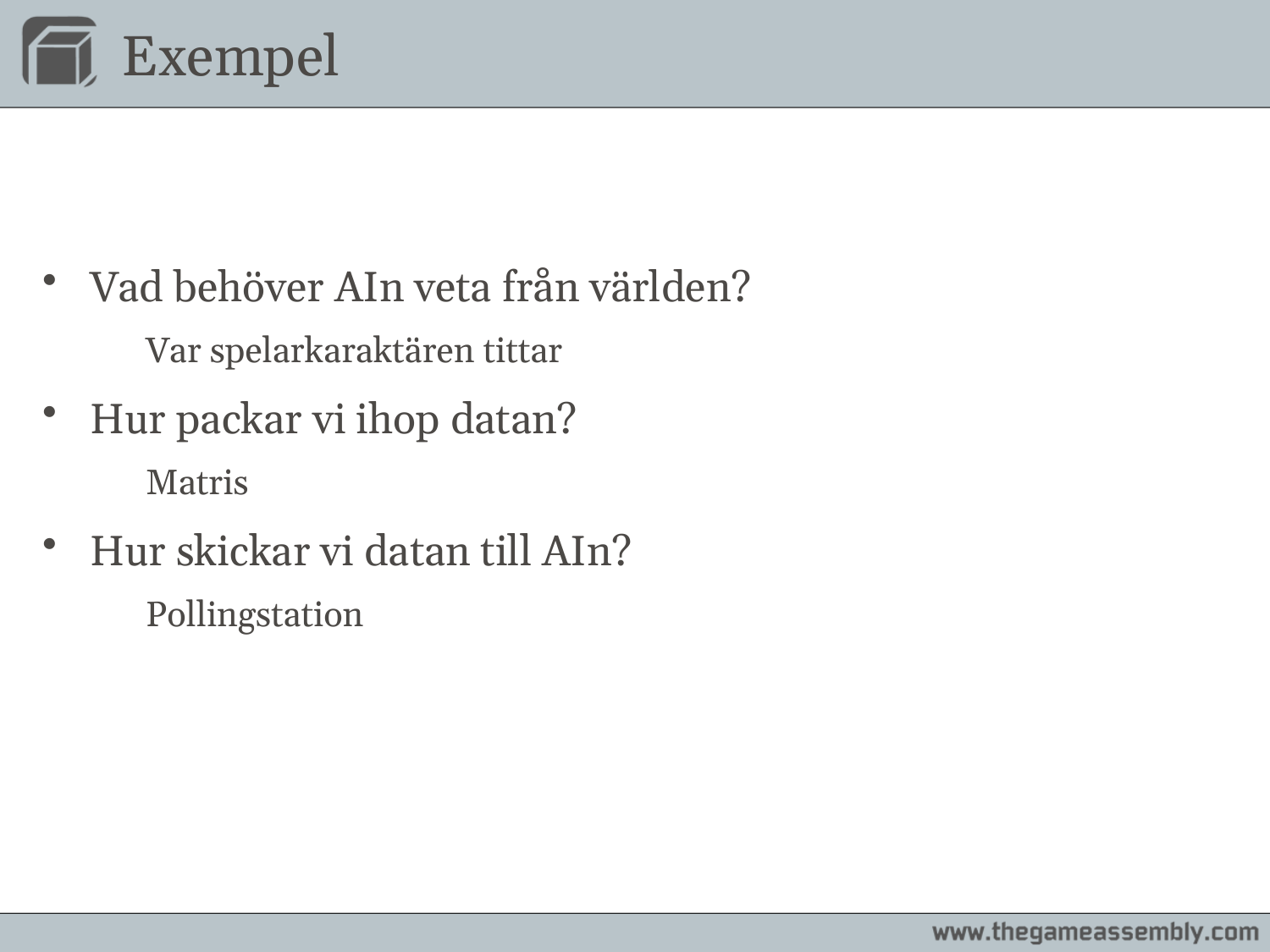

# Exempel

Vad behöver AIn veta från världen?
	Var spelarkaraktären tittar
Hur packar vi ihop datan?
	Matris
Hur skickar vi datan till AIn?
	Pollingstation